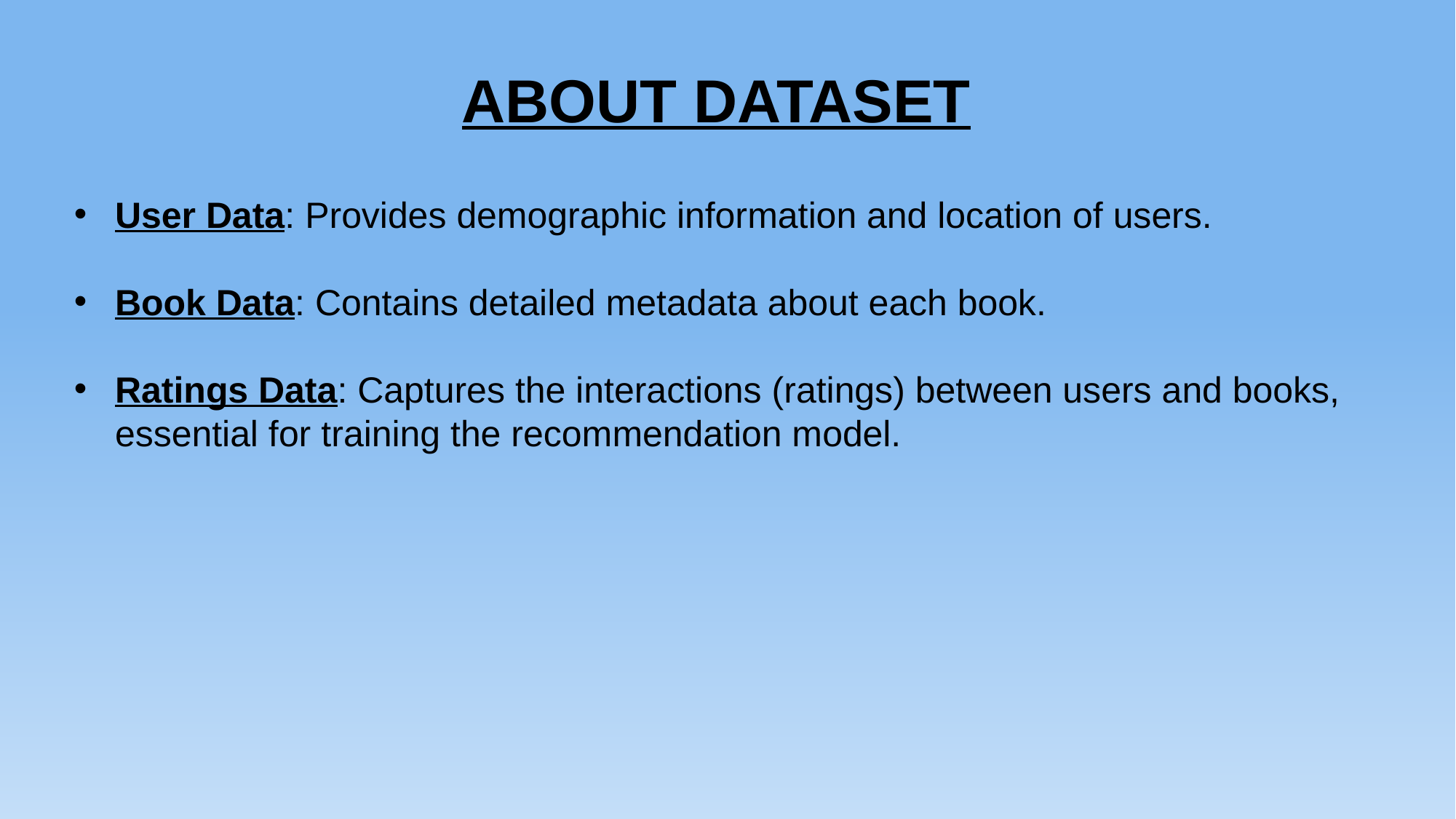

ABOUT DATASET
User Data: Provides demographic information and location of users.

Book Data: Contains detailed metadata about each book.

Ratings Data: Captures the interactions (ratings) between users and books, essential for training the recommendation model.